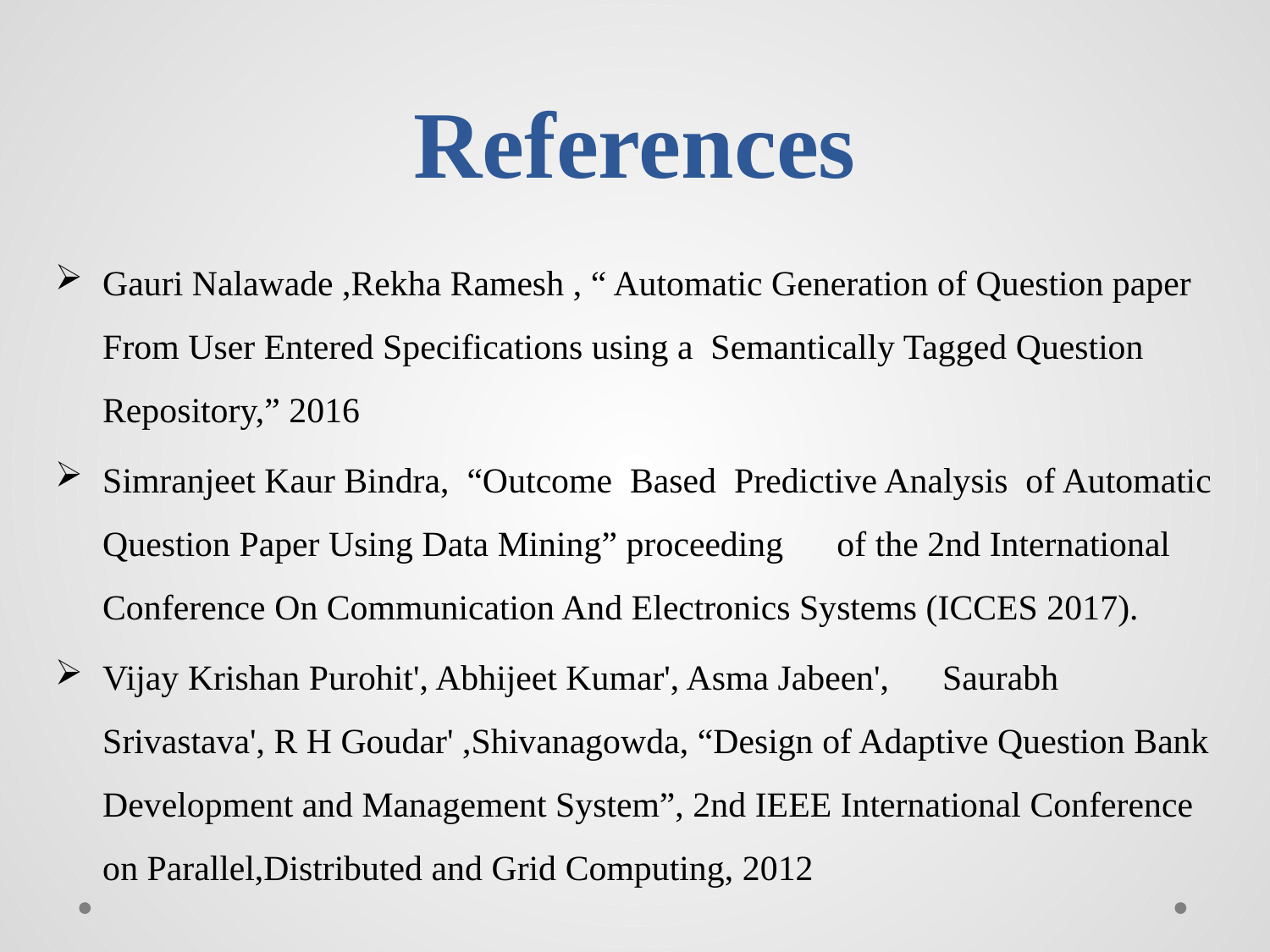

# References
Gauri Nalawade ,Rekha Ramesh , “ Automatic Generation of Question paper From User Entered Specifications using a  Semantically Tagged Question Repository,” 2016
Simranjeet Kaur Bindra,  “Outcome  Based  Predictive Analysis  of Automatic Question Paper Using Data Mining” proceeding      of the 2nd International Conference On Communication And Electronics Systems (ICCES 2017).
Vijay Krishan Purohit', Abhijeet Kumar', Asma Jabeen',      Saurabh Srivastava', R H Goudar' ,Shivanagowda, “Design of Adaptive Question Bank Development and Management System”, 2nd IEEE International Conference on Parallel,Distributed and Grid Computing, 2012